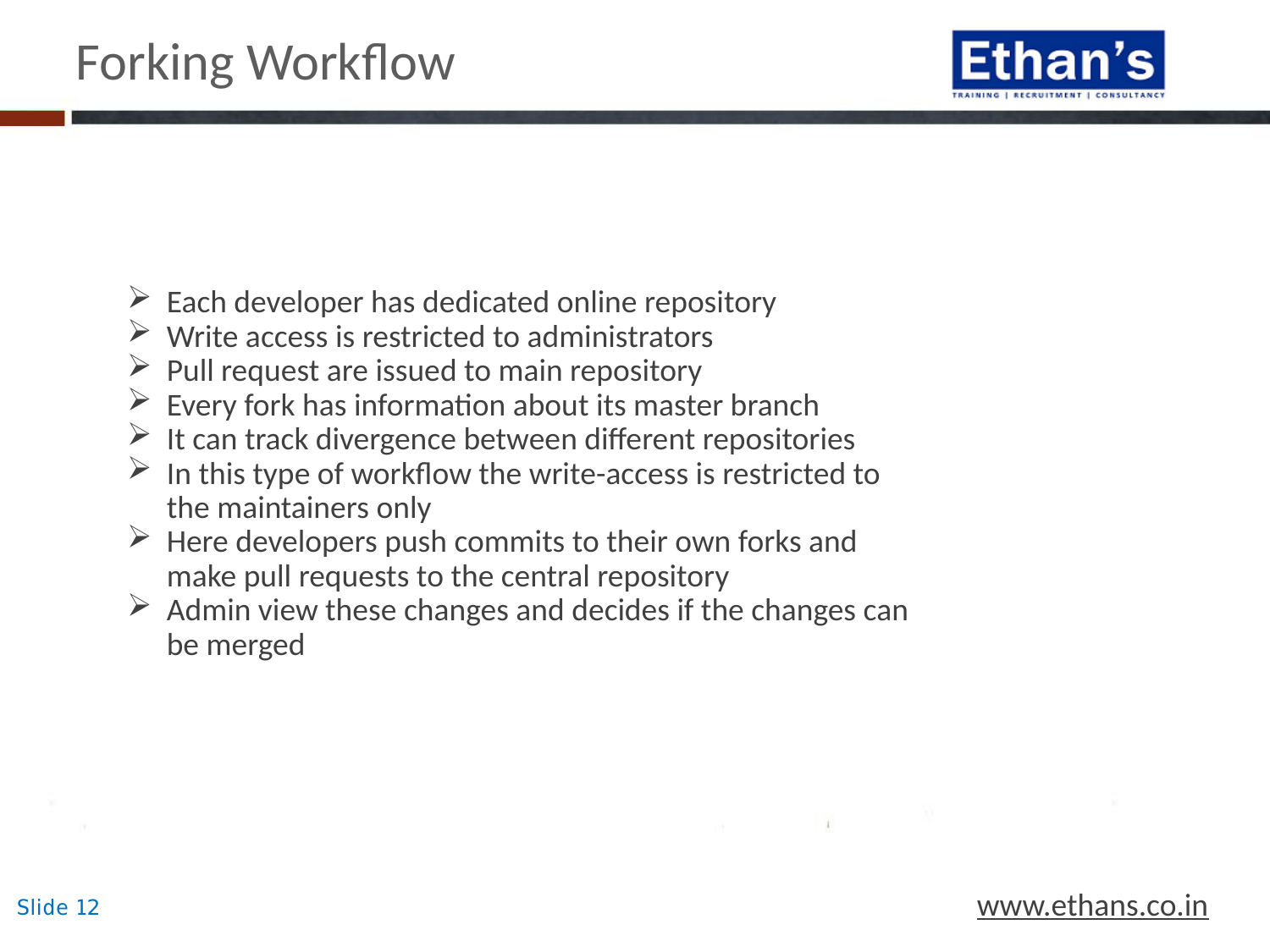

Forking Workflow

Each developer has dedicated online repository
Write access is restricted to administrators
Pull request are issued to main repository
Every fork has information about its master branch
It can track divergence between different repositories
In this type of workflow the write-access is restricted to the maintainers only
Here developers push commits to their own forks and make pull requests to the central repository
Admin view these changes and decides if the changes can be merged